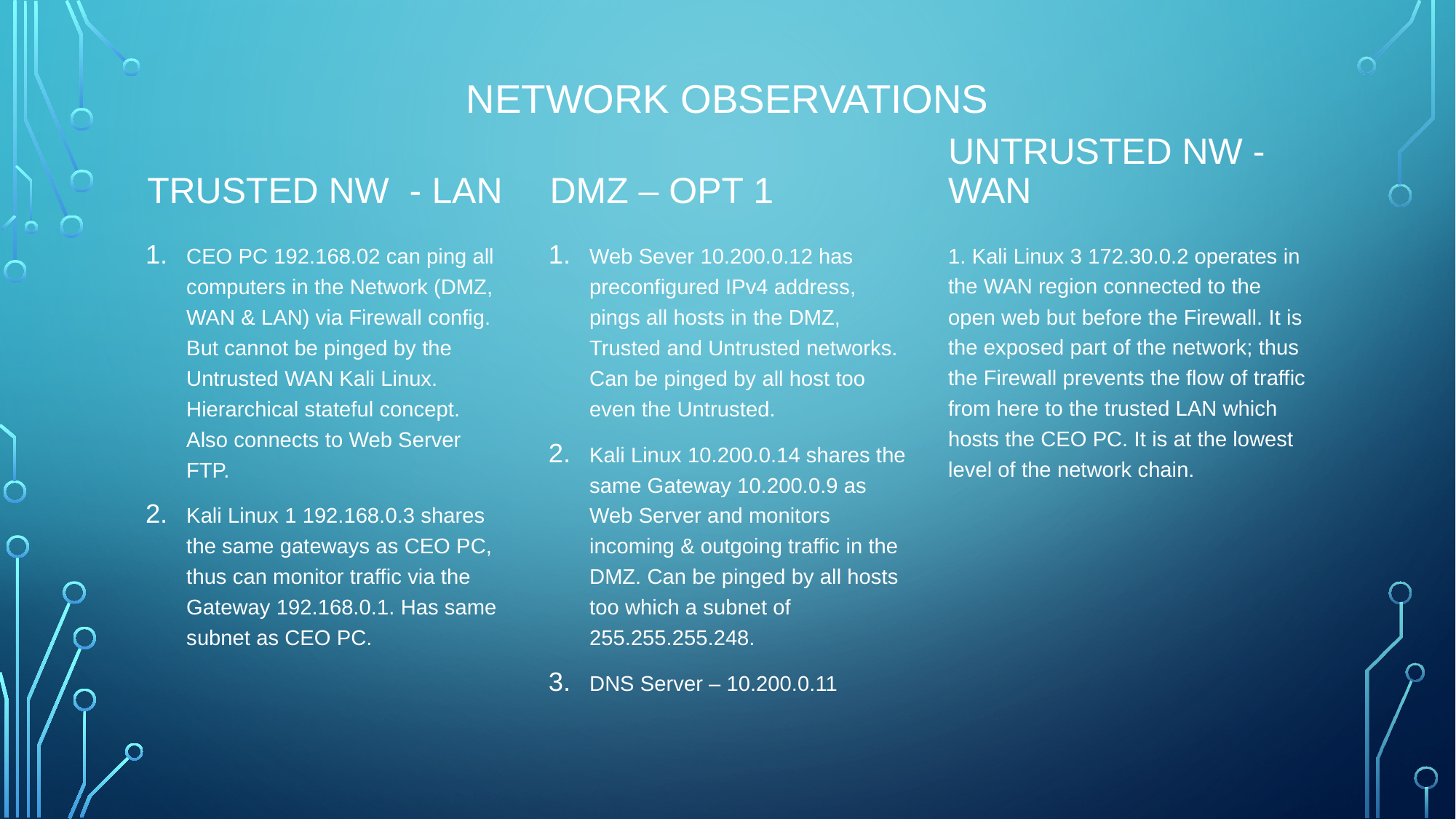

# Network observations
Trusted nW  - LAN
Dmz – opt 1
Untrusted nw - wan
1. Kali Linux 3 172.30.0.2 operates in the WAN region connected to the open web but before the Firewall. It is the exposed part of the network; thus the Firewall prevents the flow of traffic from here to the trusted LAN which hosts the CEO PC. It is at the lowest level of the network chain.
CEO PC 192.168.02 can ping all computers in the Network (DMZ, WAN & LAN) via Firewall config. But cannot be pinged by the Untrusted WAN Kali Linux. Hierarchical stateful concept. Also connects to Web Server FTP.
Kali Linux 1 192.168.0.3 shares the same gateways as CEO PC, thus can monitor traffic via the Gateway 192.168.0.1. Has same subnet as CEO PC.

Web Sever 10.200.0.12 has preconfigured IPv4 address, pings all hosts in the DMZ, Trusted and Untrusted networks. Can be pinged by all host too even the Untrusted.
Kali Linux 10.200.0.14 shares the same Gateway 10.200.0.9 as Web Server and monitors incoming & outgoing traffic in the DMZ. Can be pinged by all hosts too which a subnet of 255.255.255.248.
DNS Server – 10.200.0.11